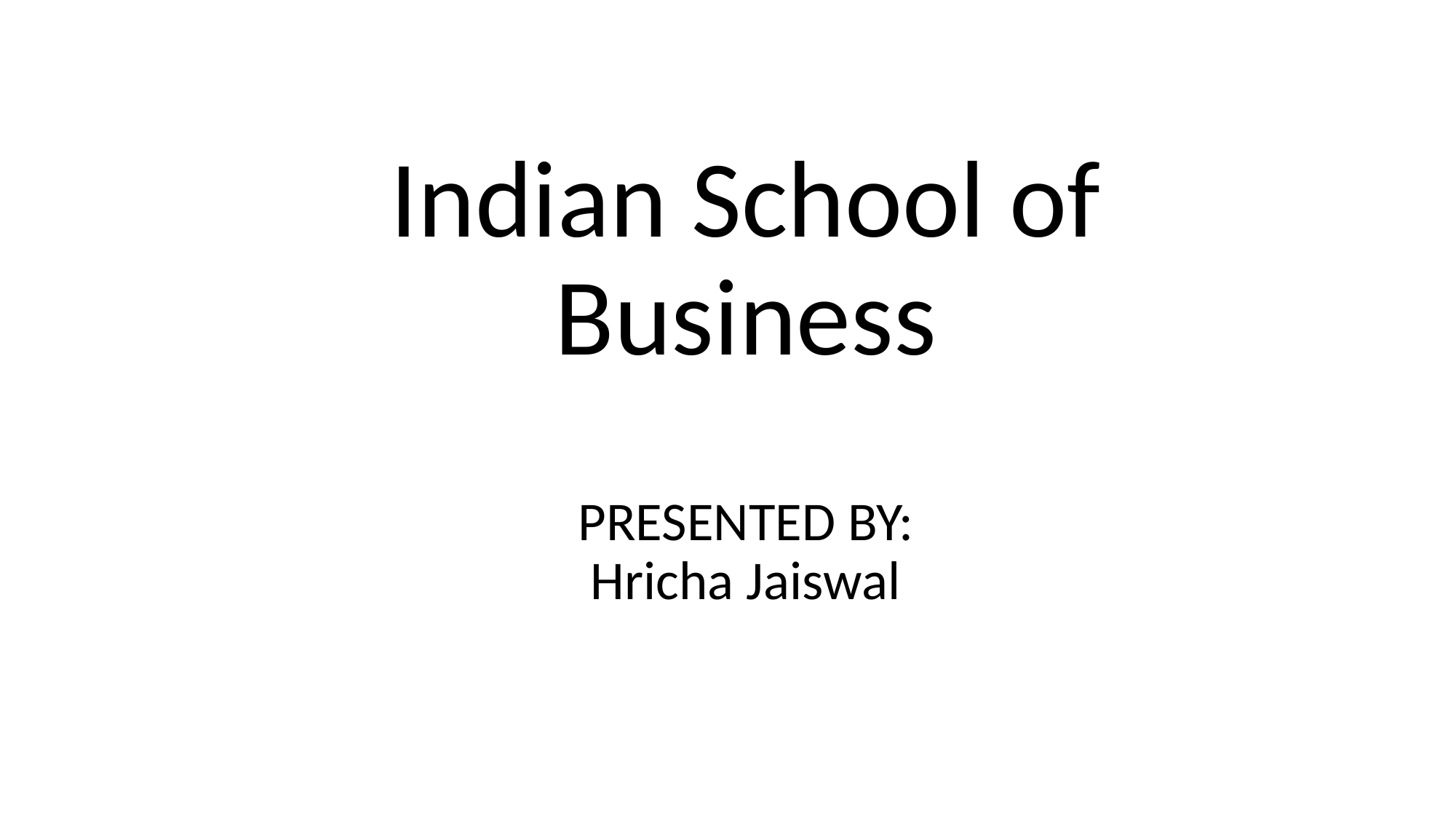

Indian School of Business

# PRESENTED BY: Hricha Jaiswal